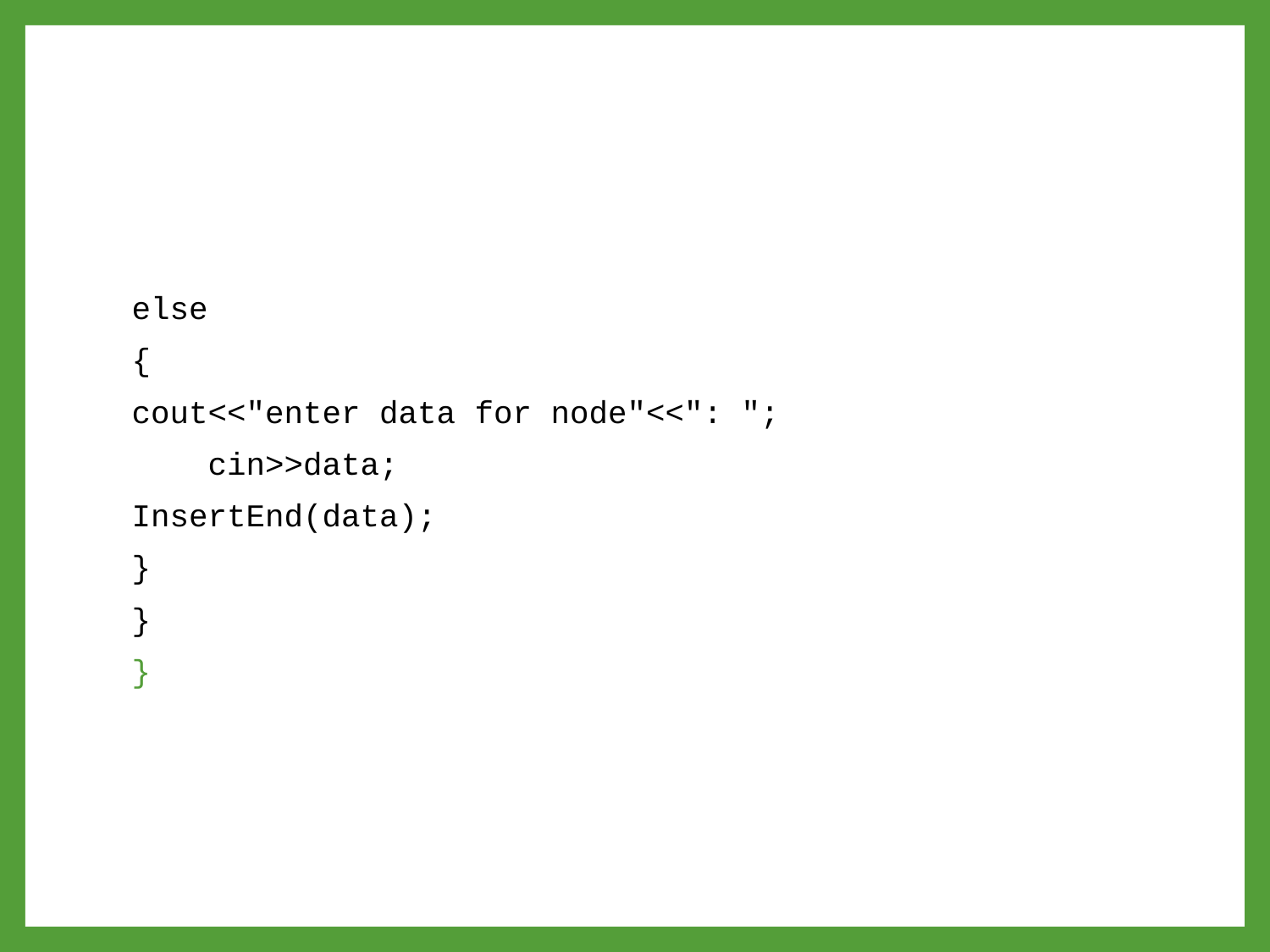

#
else
{
cout<<"enter data for node"<<": ";
    cin>>data;
InsertEnd(data);
}
}
}